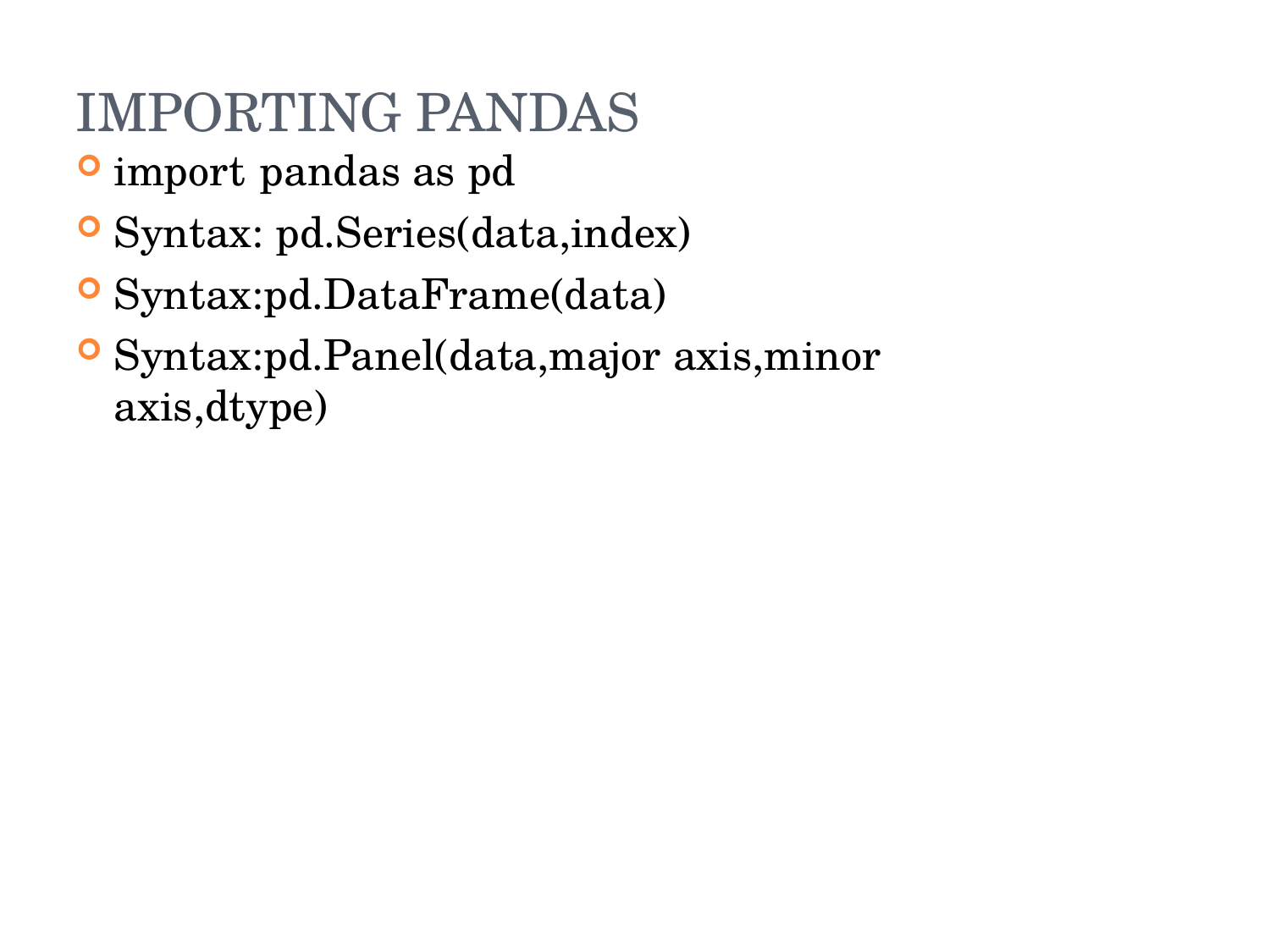

# Importing Pandas
import pandas as pd
Syntax: pd.Series(data,index)
Syntax:pd.DataFrame(data)
Syntax:pd.Panel(data,major axis,minor axis,dtype)
31